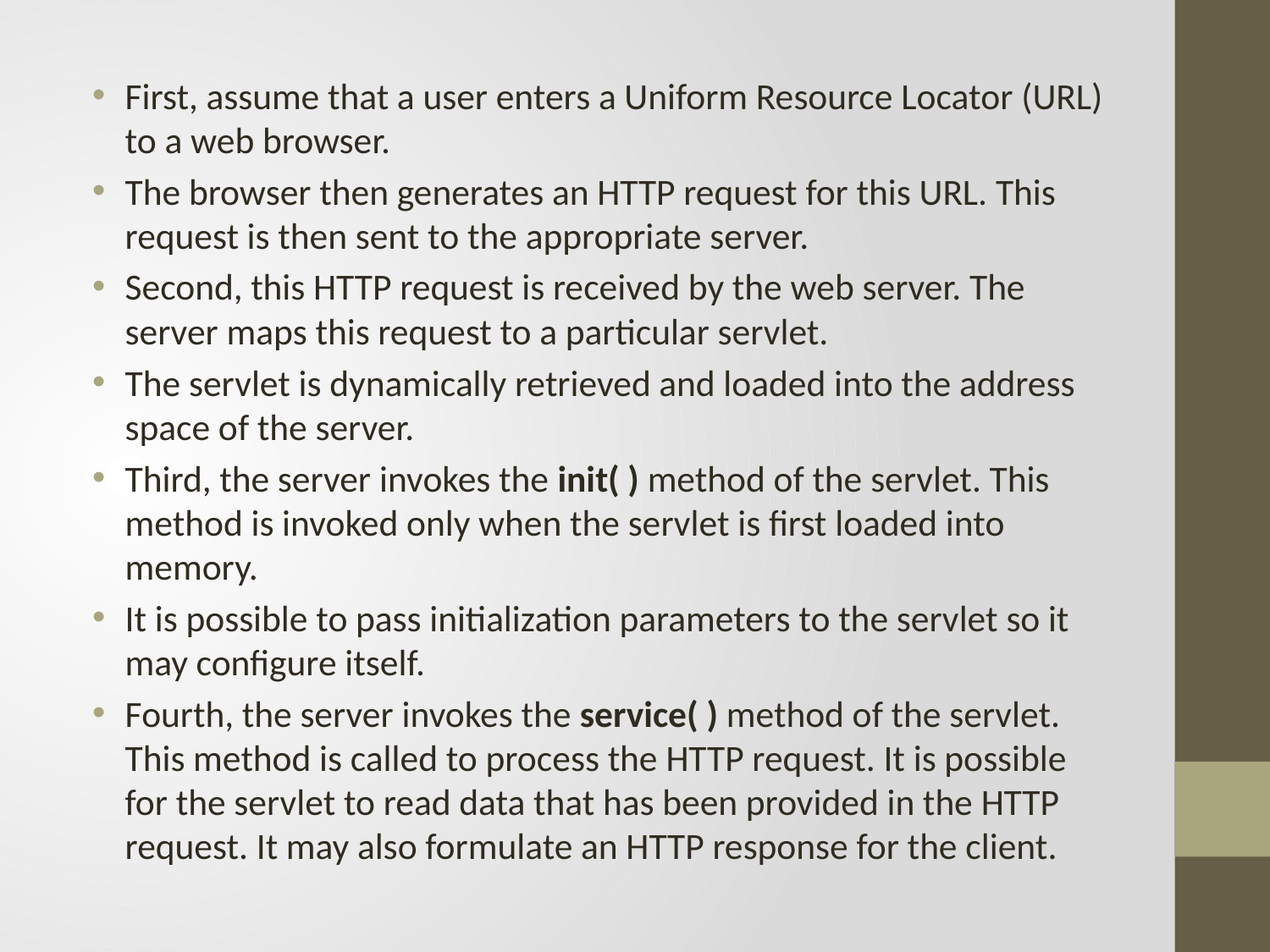

First, assume that a user enters a Uniform Resource Locator (URL) to a web browser.
The browser then generates an HTTP request for this URL. This request is then sent to the appropriate server.
Second, this HTTP request is received by the web server. The server maps this request to a particular servlet.
The servlet is dynamically retrieved and loaded into the address space of the server.
Third, the server invokes the init( ) method of the servlet. This method is invoked only when the servlet is first loaded into memory.
It is possible to pass initialization parameters to the servlet so it may configure itself.
Fourth, the server invokes the service( ) method of the servlet. This method is called to process the HTTP request. It is possible for the servlet to read data that has been provided in the HTTP request. It may also formulate an HTTP response for the client.